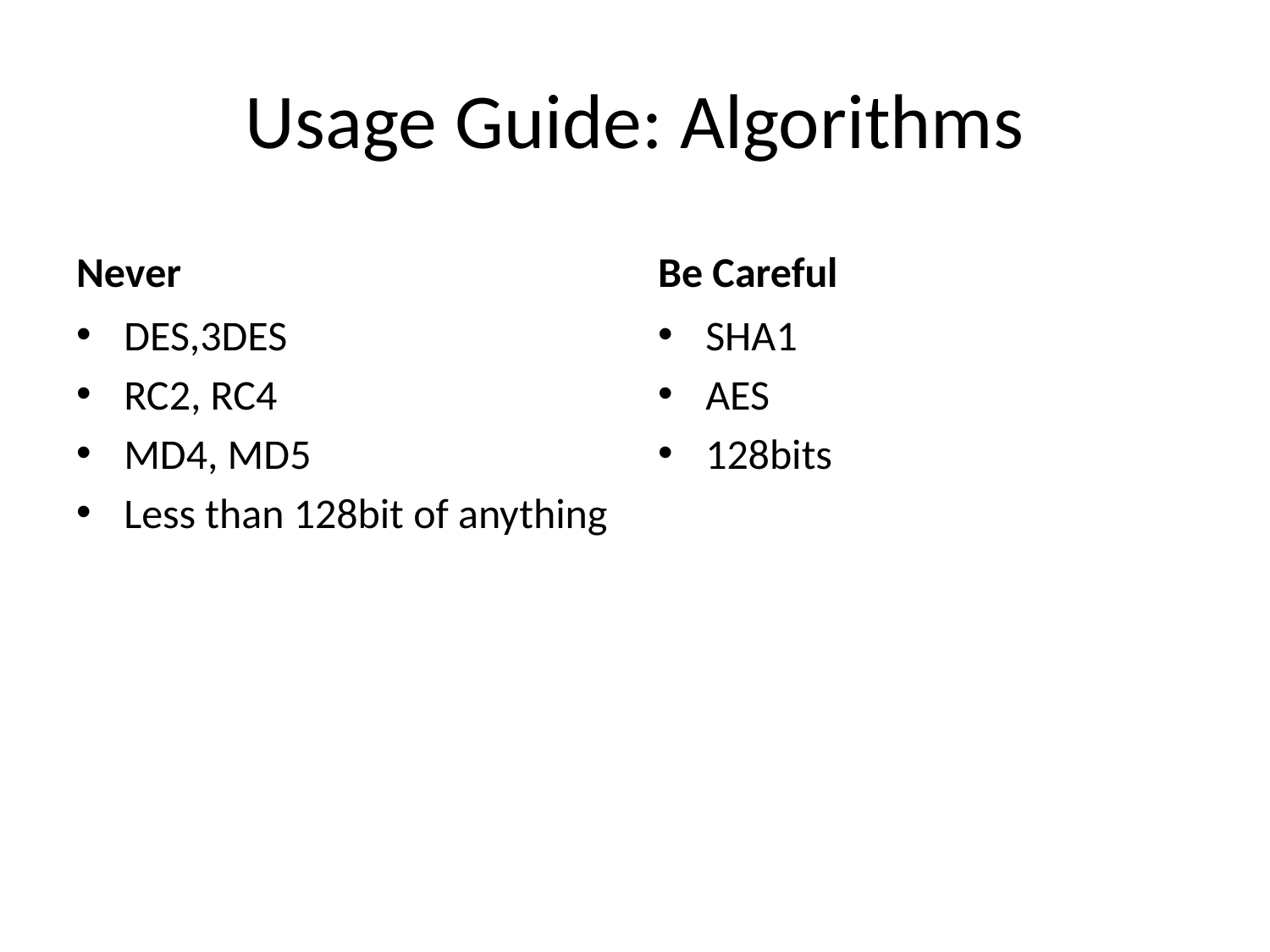

# Usage Guide: Algorithms
Never
Be Careful
DES,3DES
RC2, RC4
MD4, MD5
Less than 128bit of anything

SHA1
AES
128bits